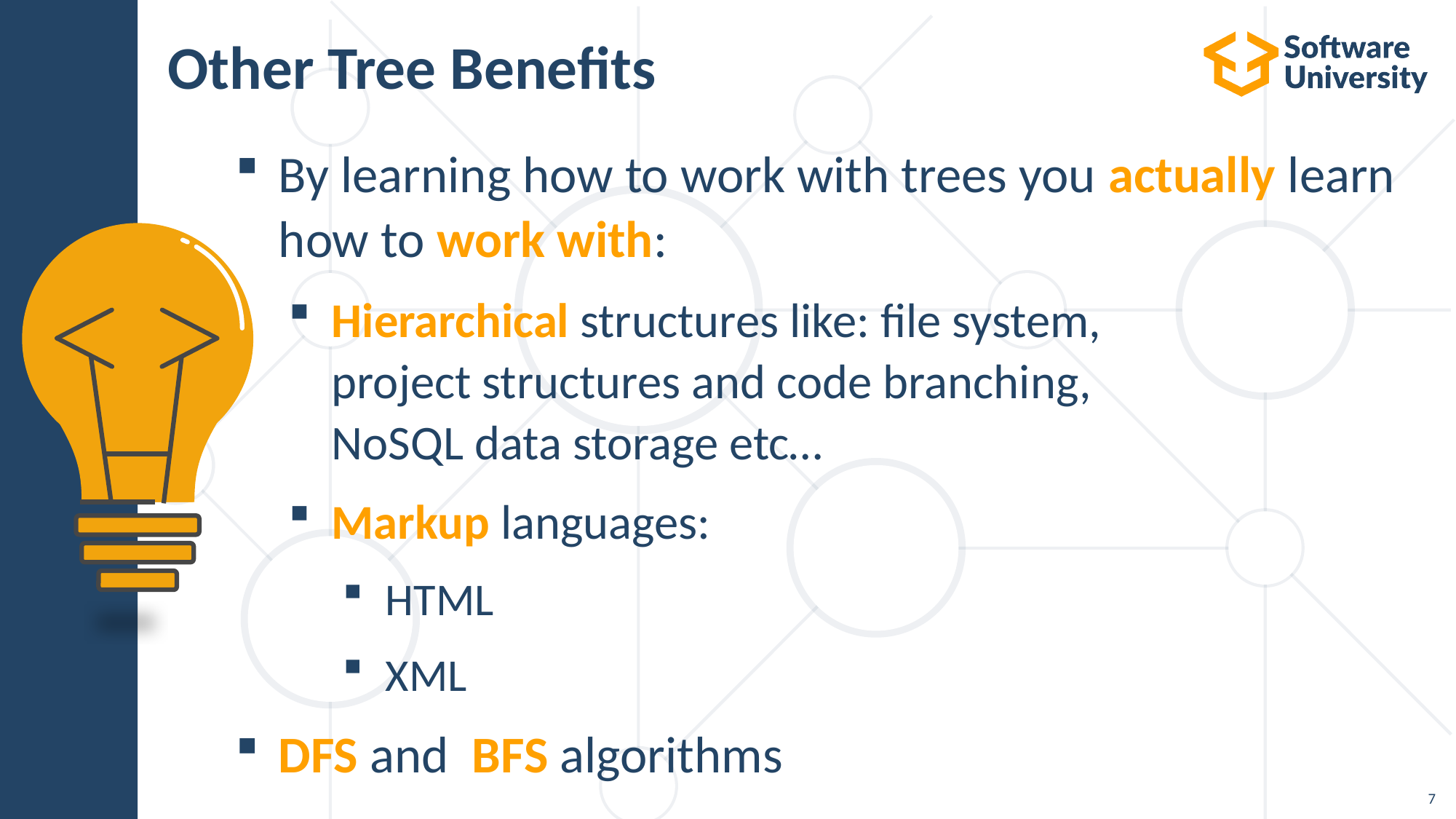

# Other Tree Benefits
By learning how to work with trees you actually learn how to work with:
Hierarchical structures like: file system,
project structures and code branching,
NoSQL data storage etc…
Markup languages:
HTML
XML
DFS and  BFS algorithms
7